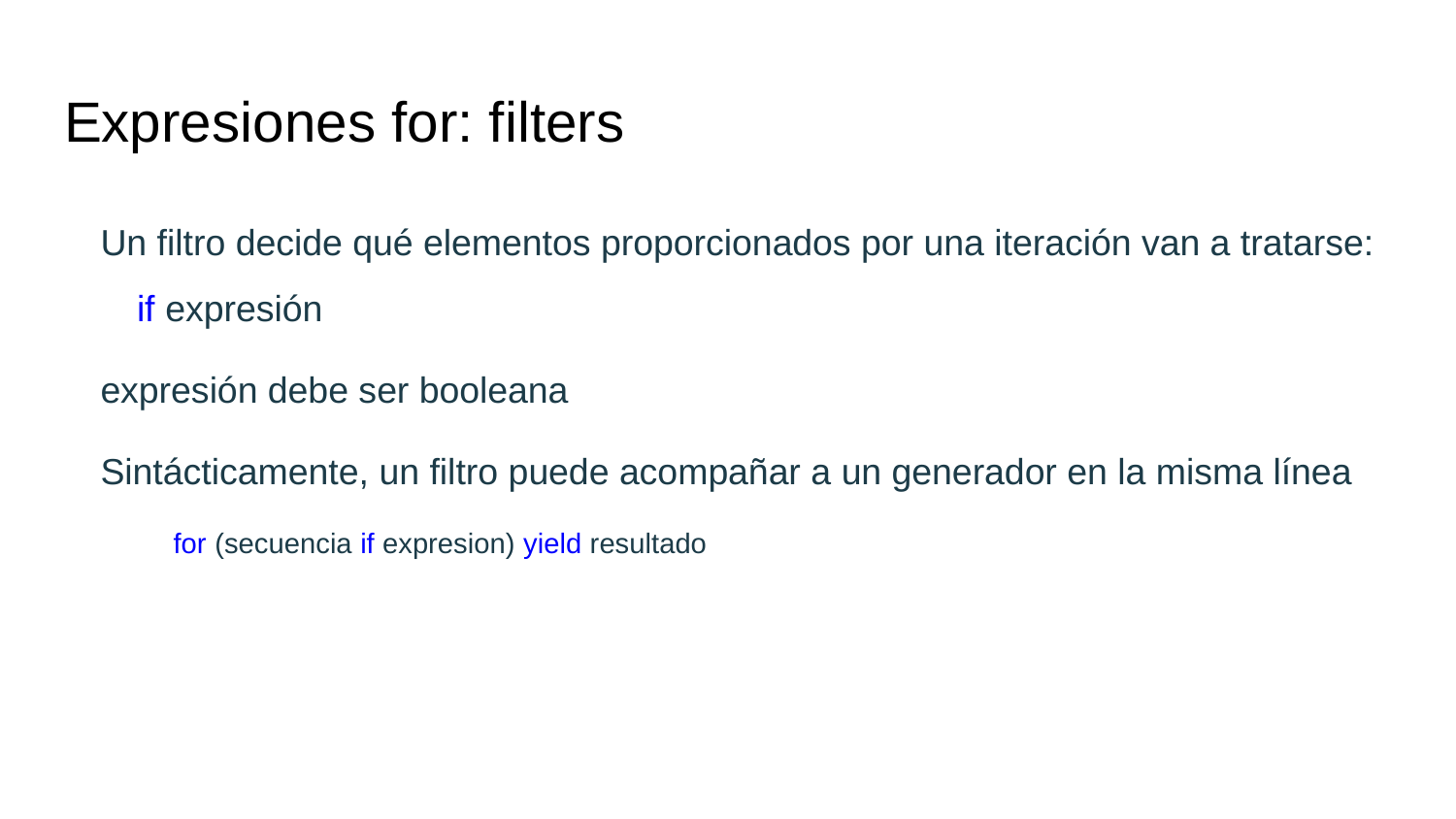

# Expresiones for: filters
Un filtro decide qué elementos proporcionados por una iteración van a tratarse: if expresión
expresión debe ser booleana
Sintácticamente, un filtro puede acompañar a un generador en la misma línea
for (secuencia if expresion) yield resultado